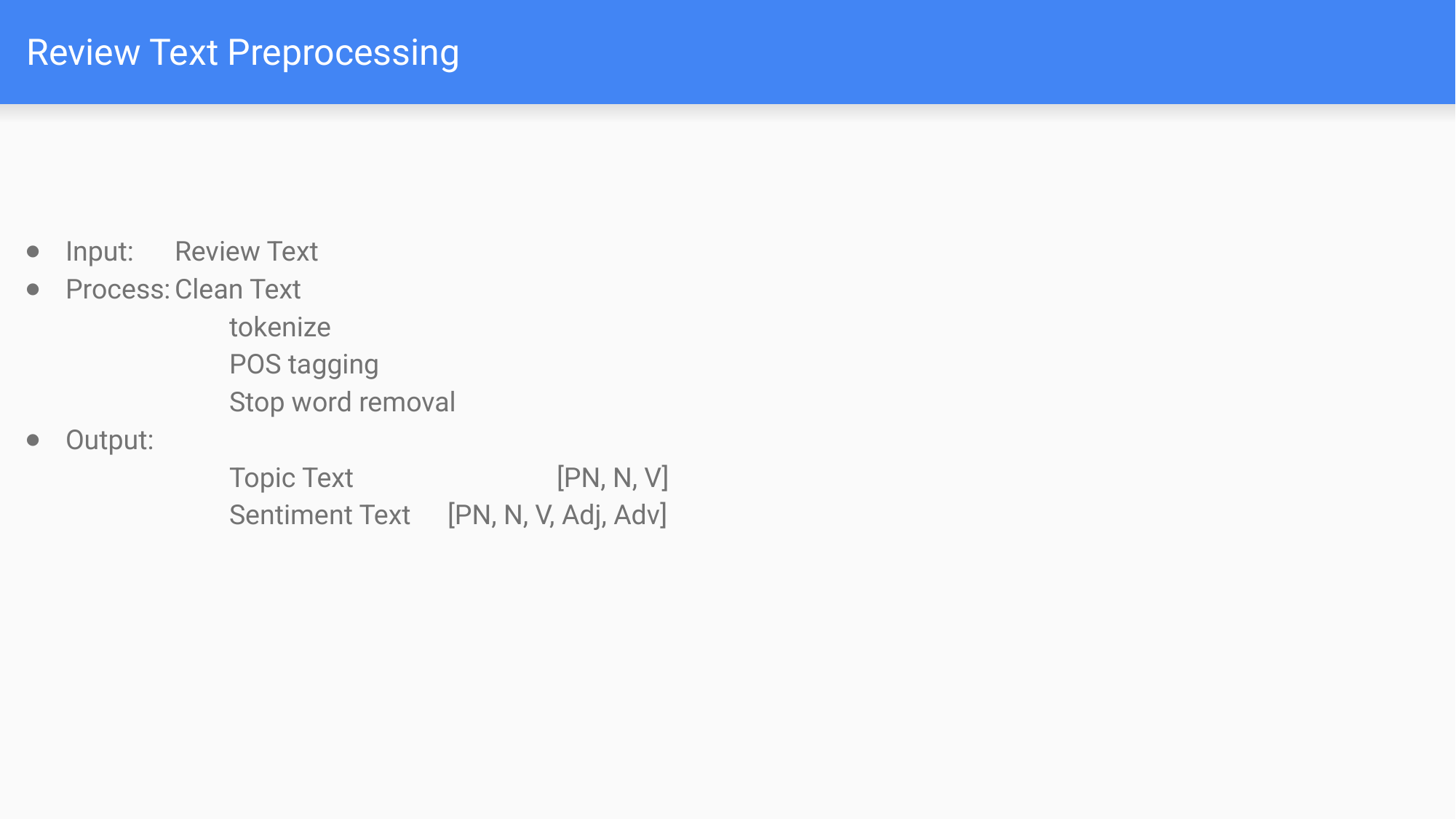

# Review Text Preprocessing
Input:	Review Text
Process:	Clean Text
		tokenize
		POS tagging
		Stop word removal
Output:
		Topic Text 		[PN, N, V]
		Sentiment Text	[PN, N, V, Adj, Adv]